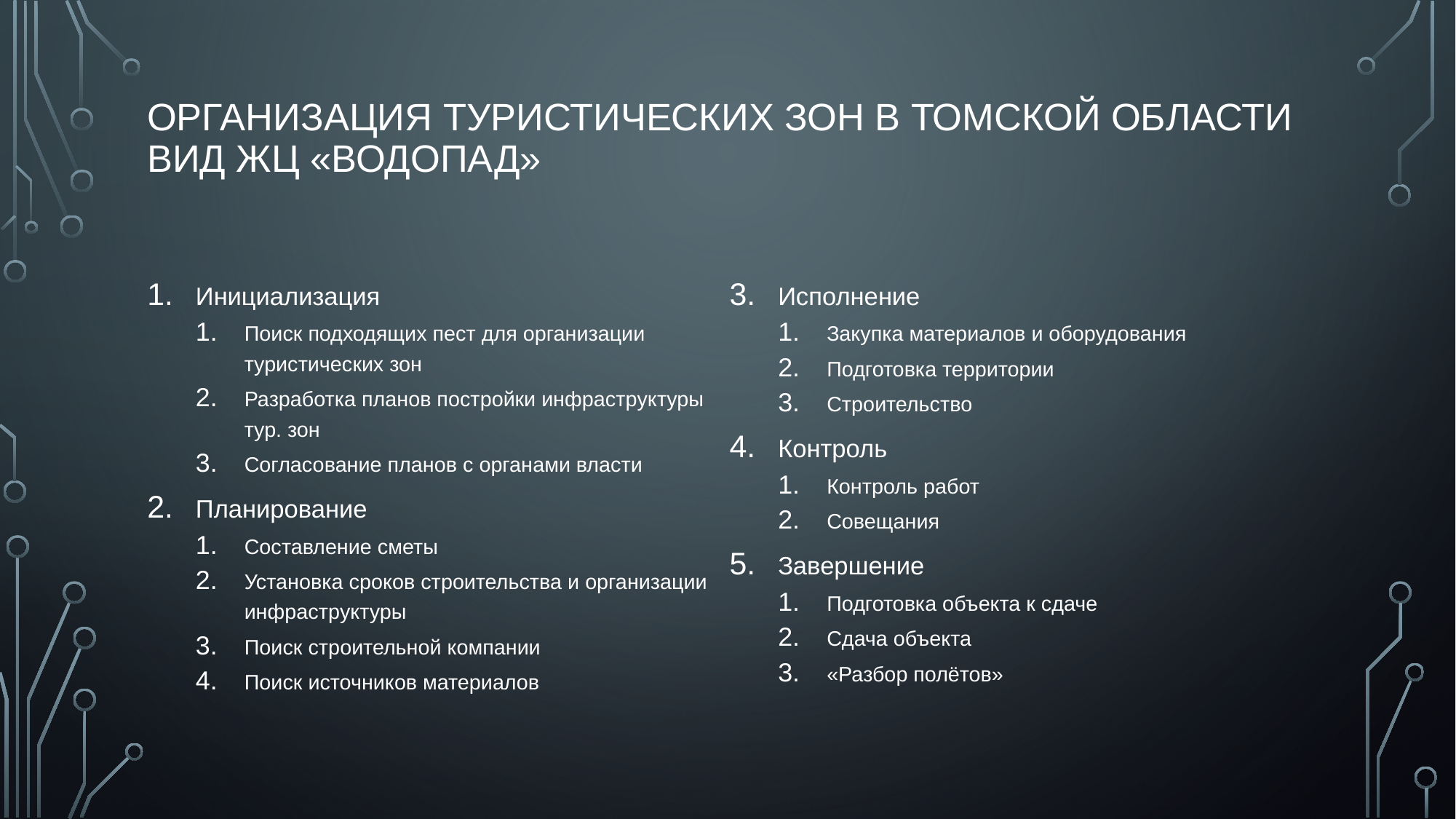

# Организация туристических зон в Томской области Вид ЖЦ «Водопад»
Инициализация
Поиск подходящих пест для организации туристических зон
Разработка планов постройки инфраструктуры тур. зон
Согласование планов с органами власти
Планирование
Составление сметы
Установка сроков строительства и организации инфраструктуры
Поиск строительной компании
Поиск источников материалов

Исполнение
Закупка материалов и оборудования
Подготовка территории
Строительство
Контроль
Контроль работ
Совещания
Завершение
Подготовка объекта к сдаче
Сдача объекта
«Разбор полётов»